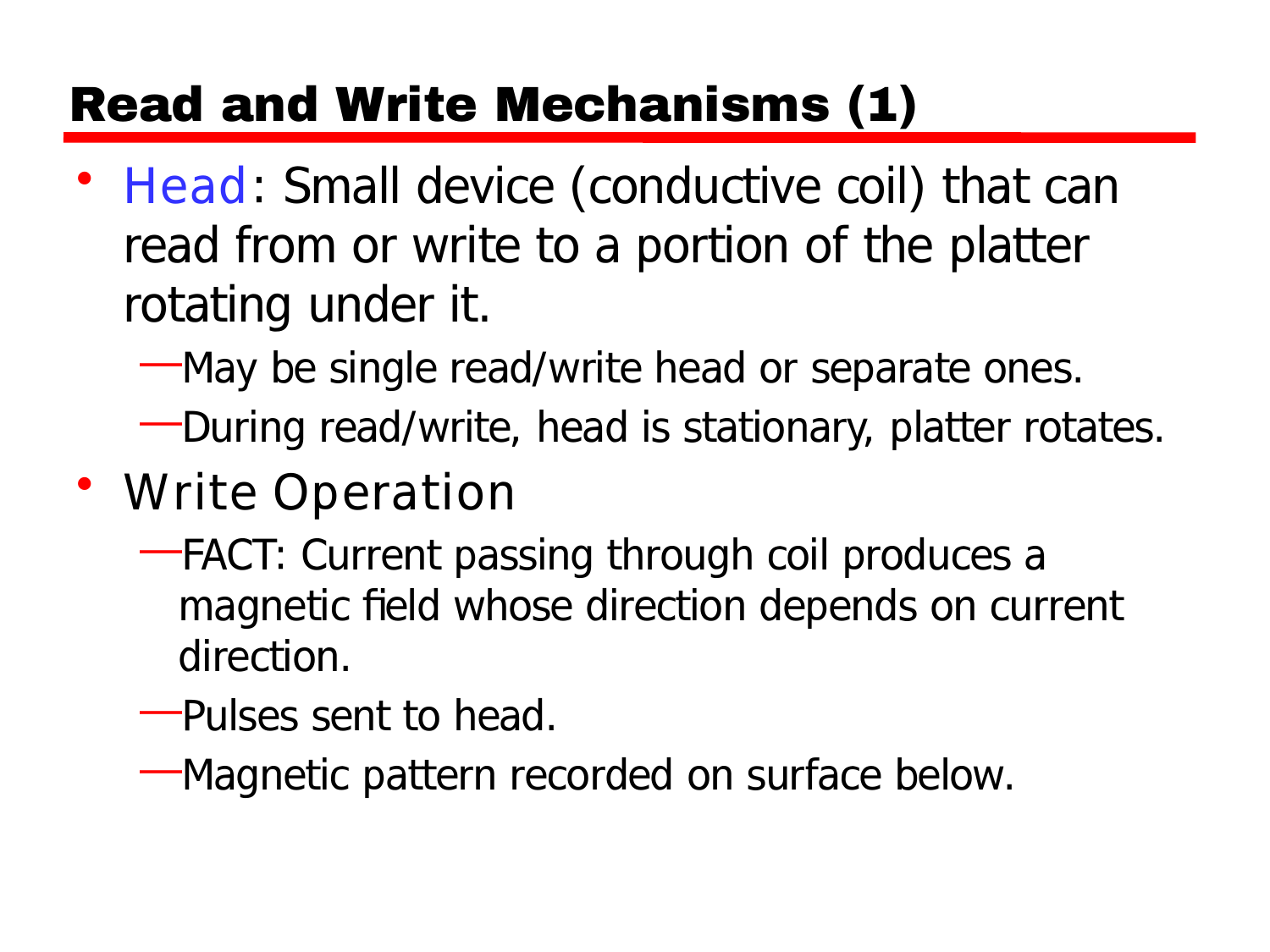

# Read and Write Mechanisms (1)
Head: Small device (conductive coil) that can read from or write to a portion of the platter rotating under it.
May be single read/write head or separate ones.
During read/write, head is stationary, platter rotates.
Write Operation
FACT: Current passing through coil produces a magnetic field whose direction depends on current direction.
Pulses sent to head.
Magnetic pattern recorded on surface below.